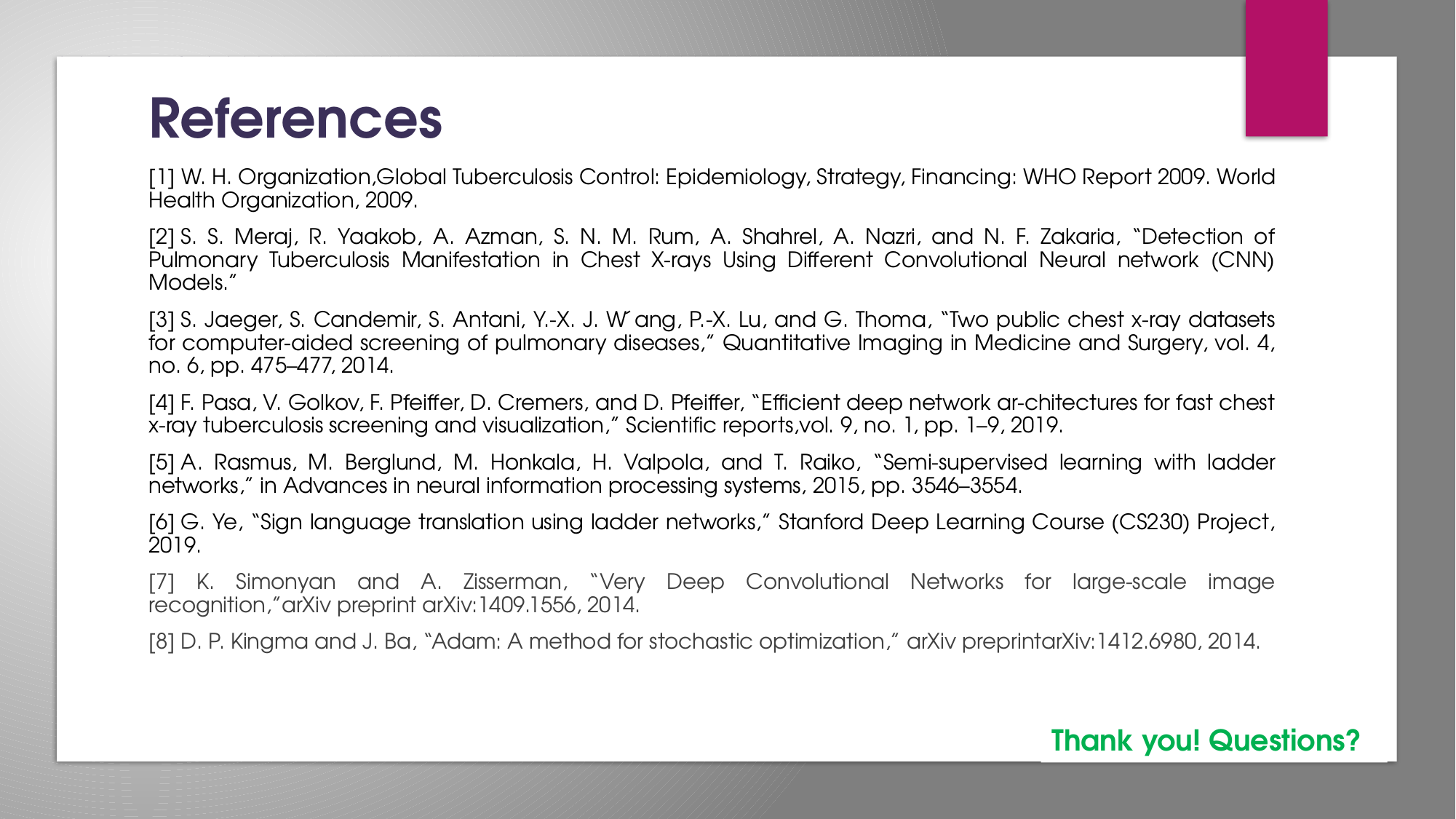

# References

[1] W. H. Organization,Global Tuberculosis Control: Epidemiology, Strategy, Financing: WHO Report 2009. World Health Organization, 2009.
[2] S. S. Meraj, R. Yaakob, A. Azman, S. N. M. Rum, A. Shahrel, A. Nazri, and N. F. Zakaria, “Detection of Pulmonary Tuberculosis Manifestation in Chest X-rays Using Different Convolutional Neural network (CNN) Models.”
[3] S. Jaeger, S. Candemir, S. Antani, Y.-X. J. W ́ang, P.-X. Lu, and G. Thoma, “Two public chest x-ray datasets for computer-aided screening of pulmonary diseases,” Quantitative Imaging in Medicine and Surgery, vol. 4, no. 6, pp. 475–477, 2014.
[4] F. Pasa, V. Golkov, F. Pfeiffer, D. Cremers, and D. Pfeiffer, “Efficient deep network ar-chitectures for fast chest x-ray tuberculosis screening and visualization,” Scientific reports,vol. 9, no. 1, pp. 1–9, 2019.
[5] A. Rasmus, M. Berglund, M. Honkala, H. Valpola, and T. Raiko, “Semi-supervised learning with ladder networks,” in Advances in neural information processing systems, 2015, pp. 3546–3554.
[6] G. Ye, “Sign language translation using ladder networks,” Stanford Deep Learning Course (CS230) Project, 2019.
[7] K. Simonyan and A. Zisserman, “Very Deep Convolutional Networks for large-scale image recognition,”arXiv preprint arXiv:1409.1556, 2014.
[8] D. P. Kingma and J. Ba, “Adam: A method for stochastic optimization,” arXiv preprintarXiv:1412.6980, 2014.
Thank you! Questions?